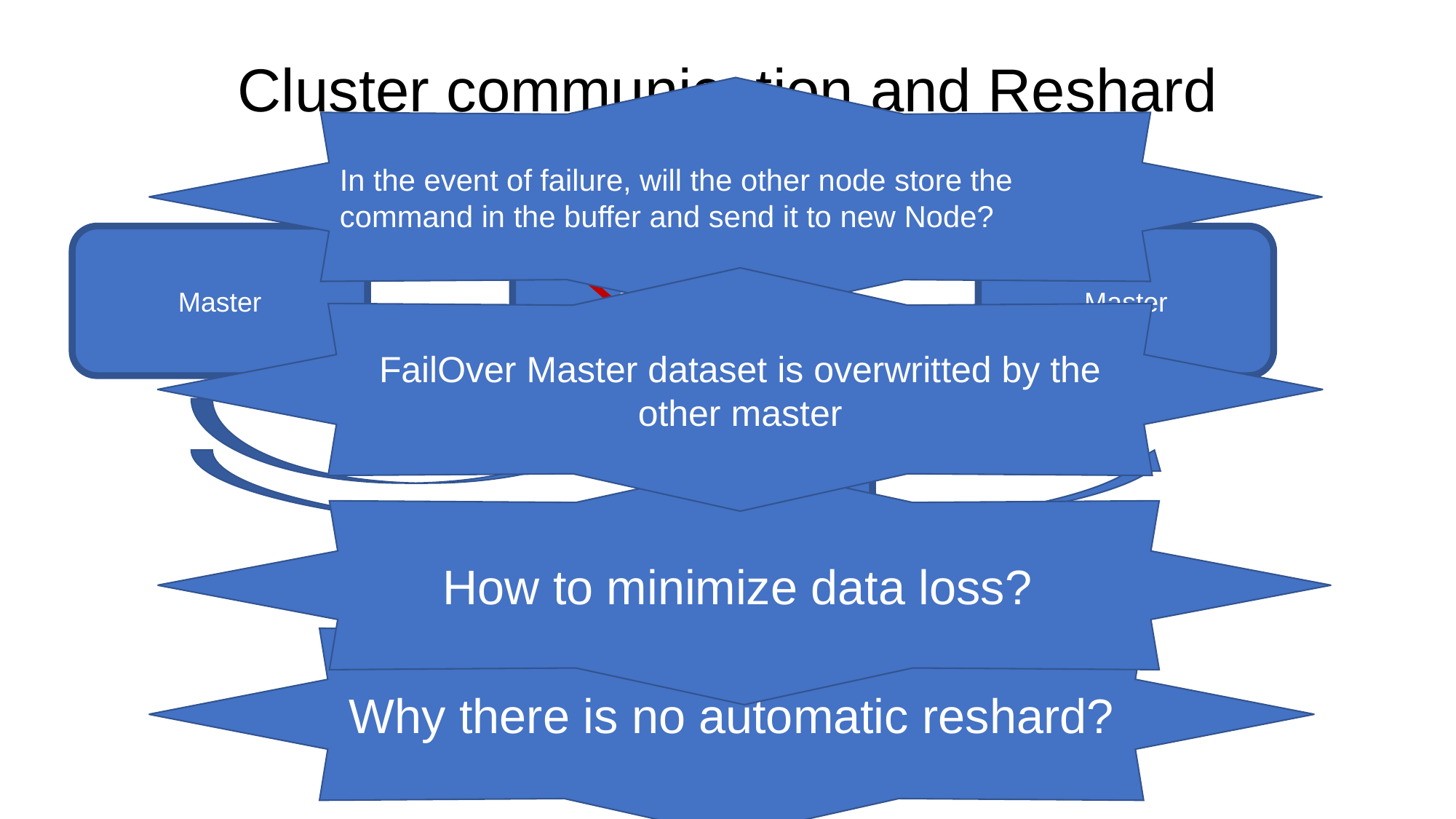

Cluster communication and Reshard
In the event of failure, will the other node store the command in the buffer and send it to new Node?

Master
Master
Master
FailOver Master dataset is overwritted by the other master

Socket

How to minimize data loss?
Why there is no automatic reshard?